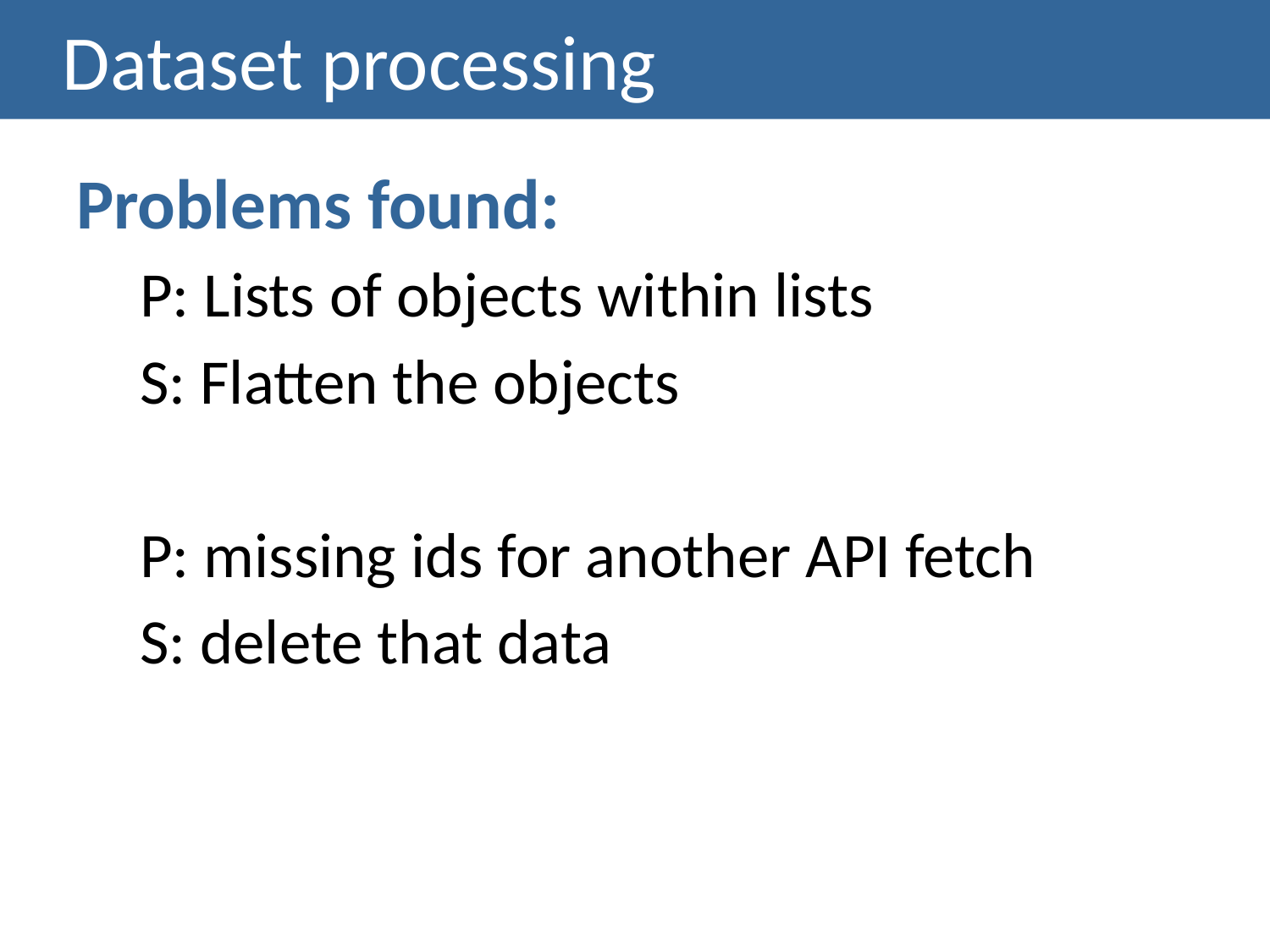

# Dataset processing
Problems found:
P: Lists of objects within lists
S: Flatten the objects

P: missing ids for another API fetch
S: delete that data